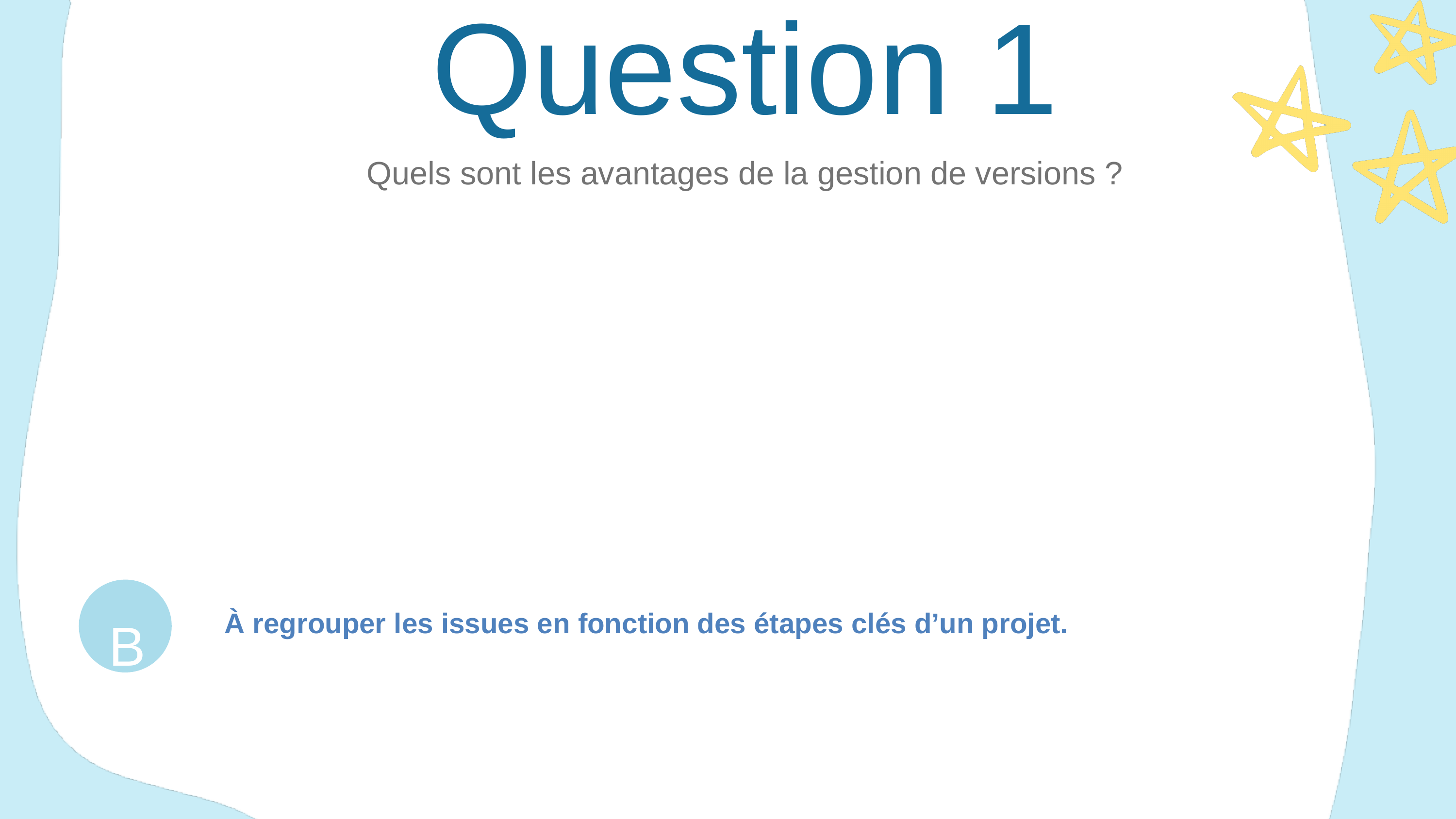

Question 1
Quels sont les avantages de la gestion de versions ?

B
À regrouper les issues en fonction des étapes clés d’un projet.